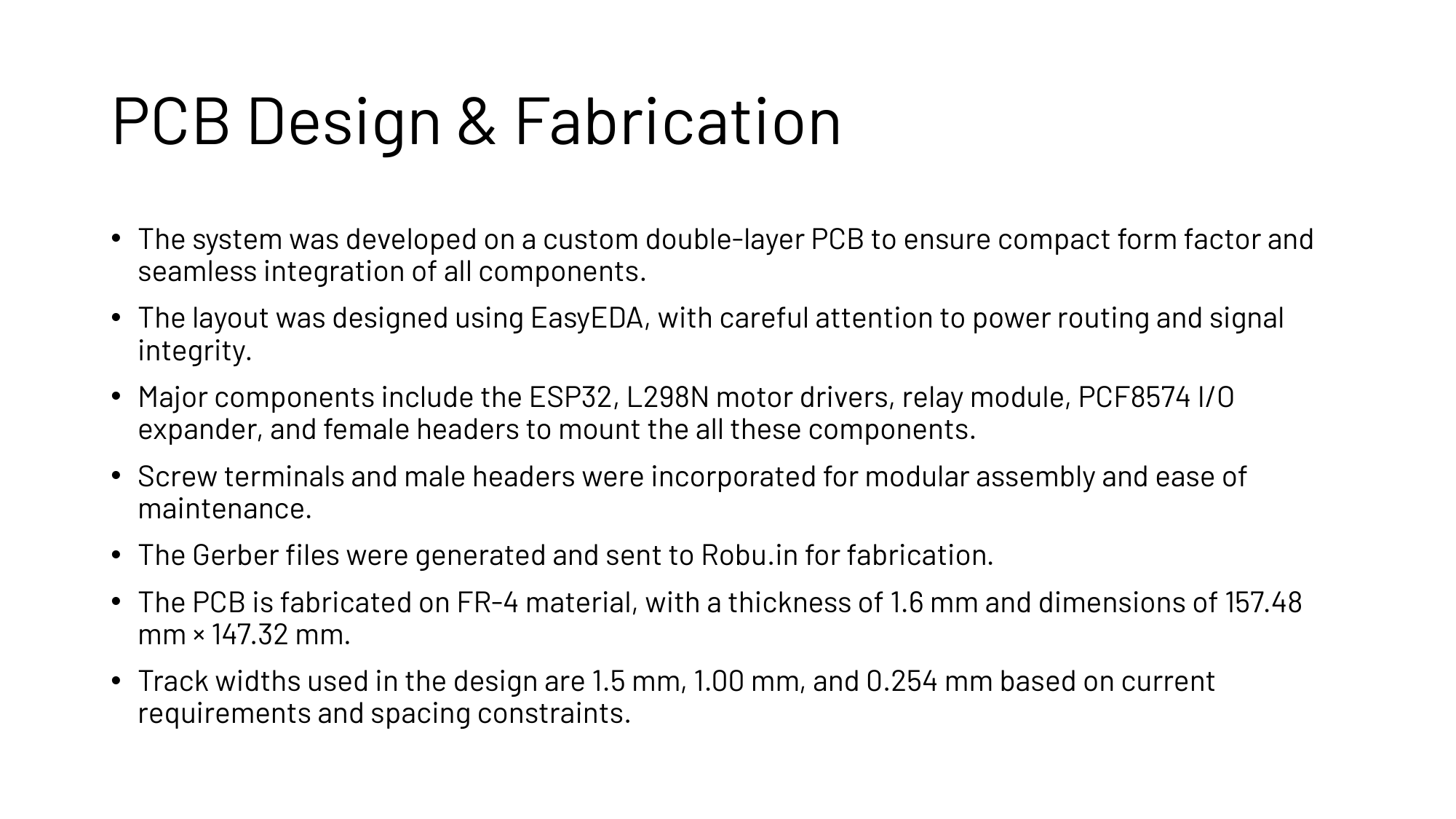

# PCB Design & Fabrication
The system was developed on a custom double-layer PCB to ensure compact form factor and seamless integration of all components.
The layout was designed using EasyEDA, with careful attention to power routing and signal integrity.
Major components include the ESP32, L298N motor drivers, relay module, PCF8574 I/O expander, and female headers to mount the all these components.
Screw terminals and male headers were incorporated for modular assembly and ease of maintenance.
The Gerber files were generated and sent to Robu.in for fabrication.
The PCB is fabricated on FR-4 material, with a thickness of 1.6 mm and dimensions of 157.48 mm × 147.32 mm.
Track widths used in the design are 1.5 mm, 1.00 mm, and 0.254 mm based on current requirements and spacing constraints.